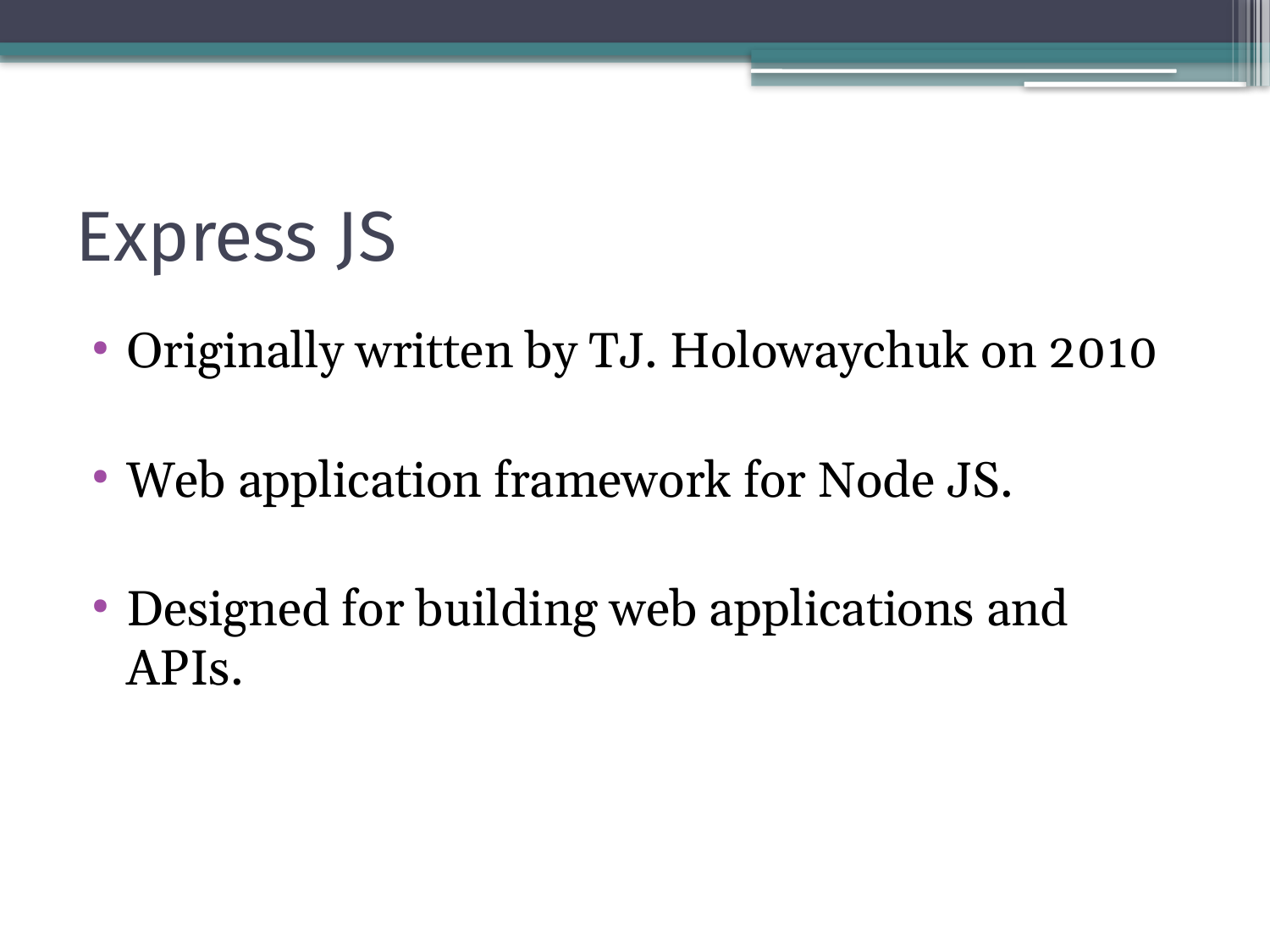

# Express JS
Originally written by TJ. Holowaychuk on 2010

Web application framework for Node JS.

Designed for building web applications and APIs.